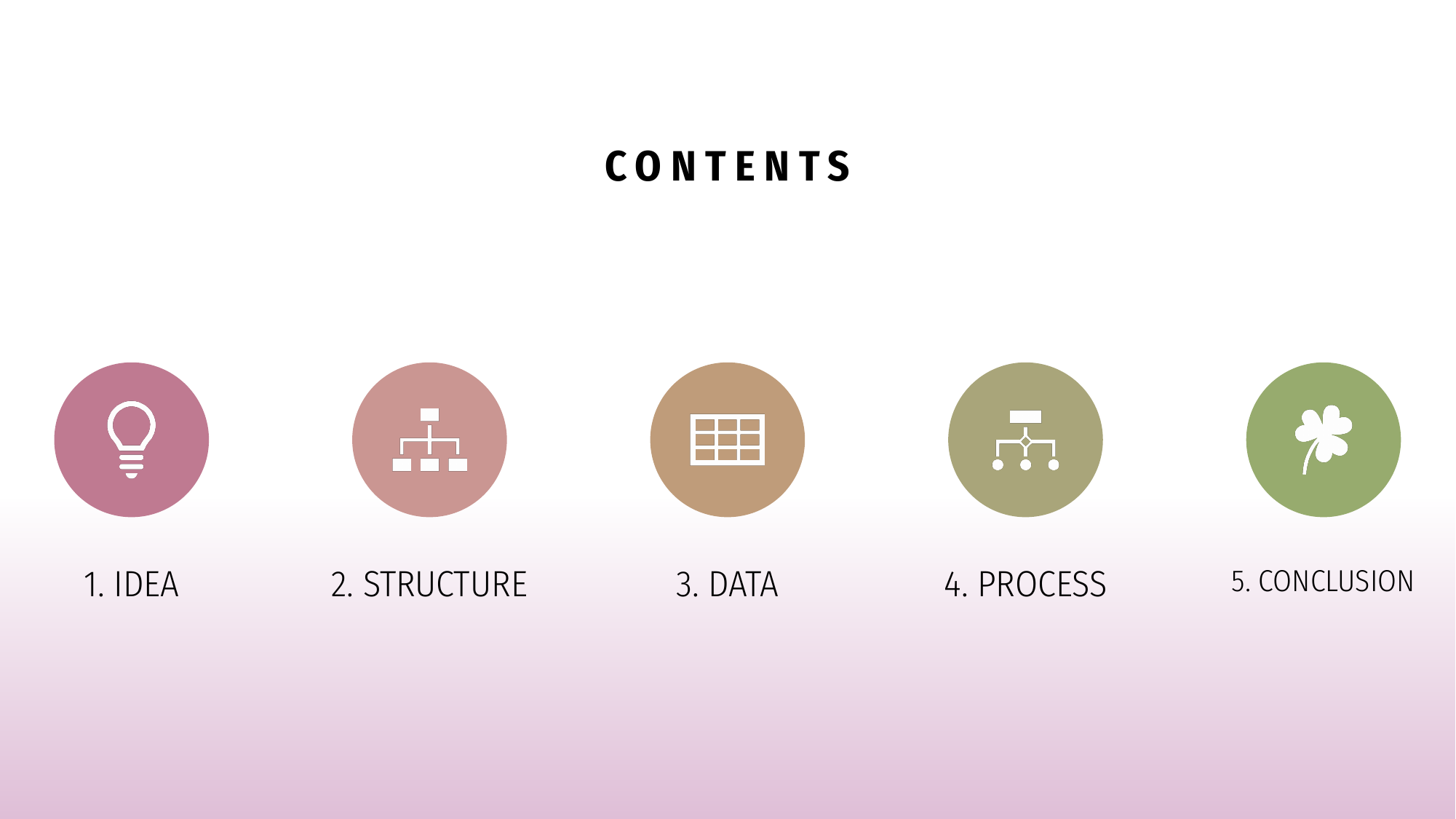

# Contents
1. IDEA
2. Structure
3. Data
4. Process
5. Conclusion